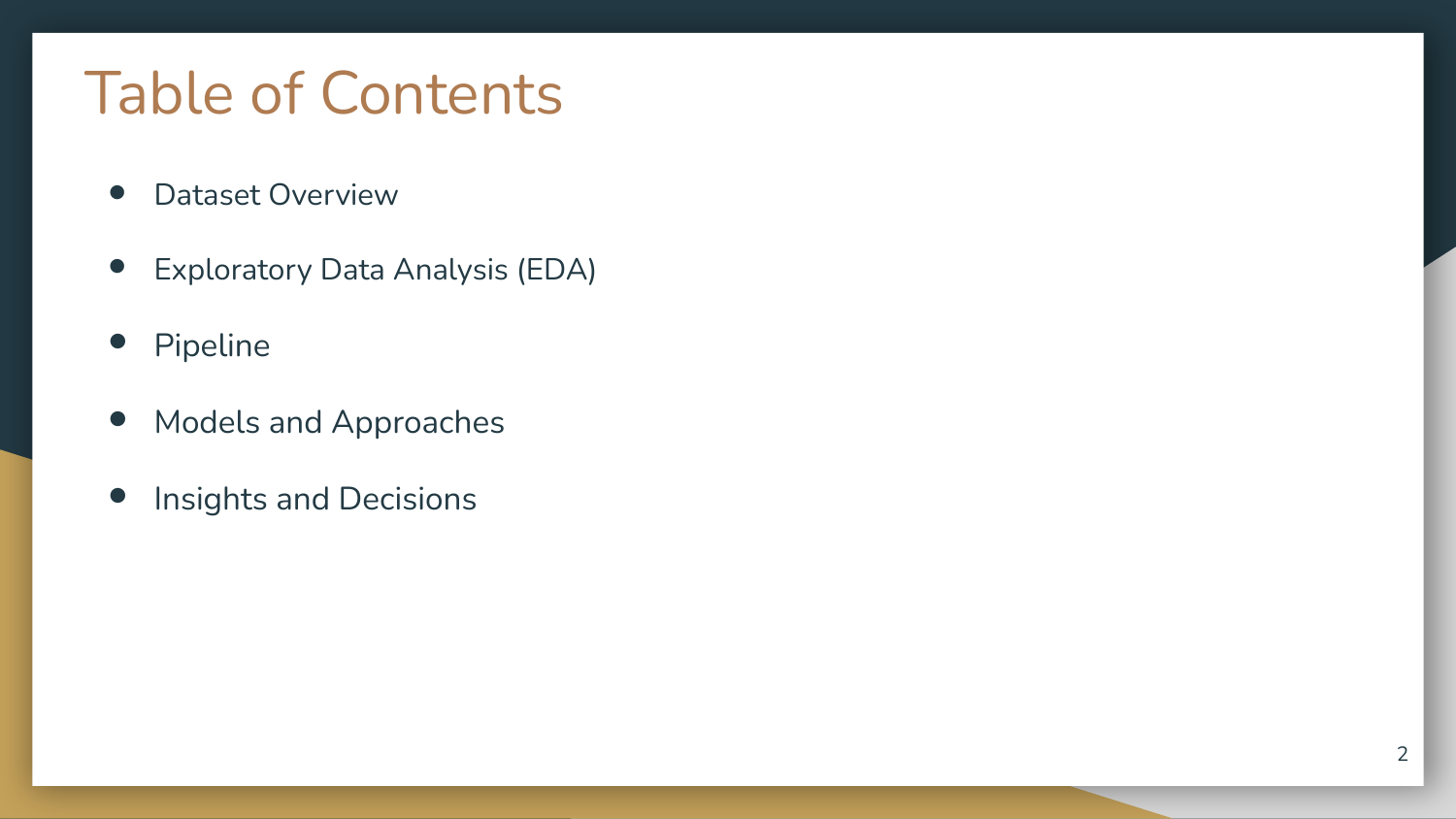

# Table of Contents
Dataset Overview
Exploratory Data Analysis (EDA)
Pipeline
Models and Approaches
Insights and Decisions

2